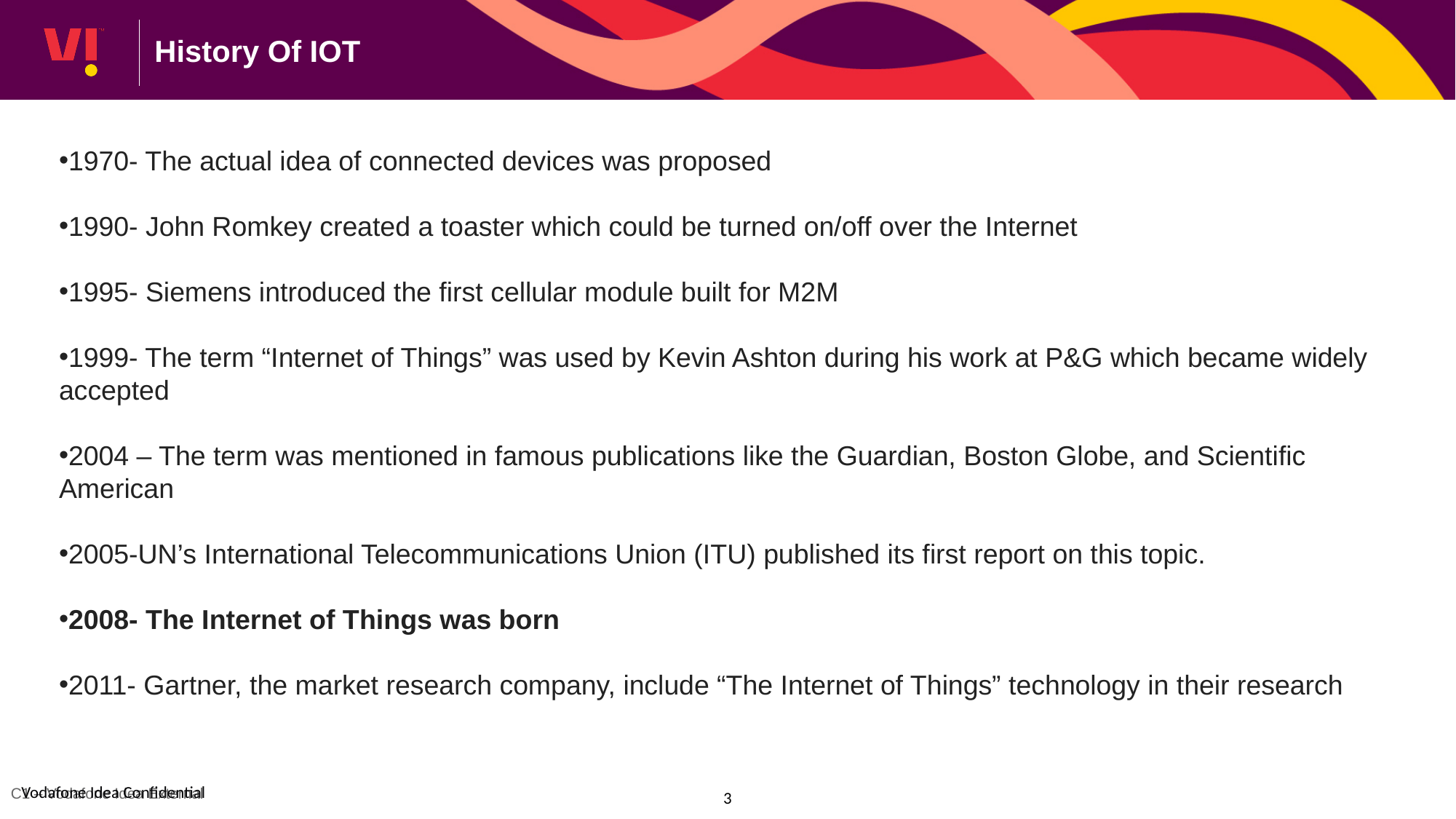

History Of IOT
1970- The actual idea of connected devices was proposed

1990- John Romkey created a toaster which could be turned on/off over the Internet

1995- Siemens introduced the first cellular module built for M2M

1999- The term “Internet of Things” was used by Kevin Ashton during his work at P&G which became widely accepted

2004 – The term was mentioned in famous publications like the Guardian, Boston Globe, and Scientific American

2005-UN’s International Telecommunications Union (ITU) published its first report on this topic.

2008- The Internet of Things was born

2011- Gartner, the market research company, include “The Internet of Things” technology in their research
3